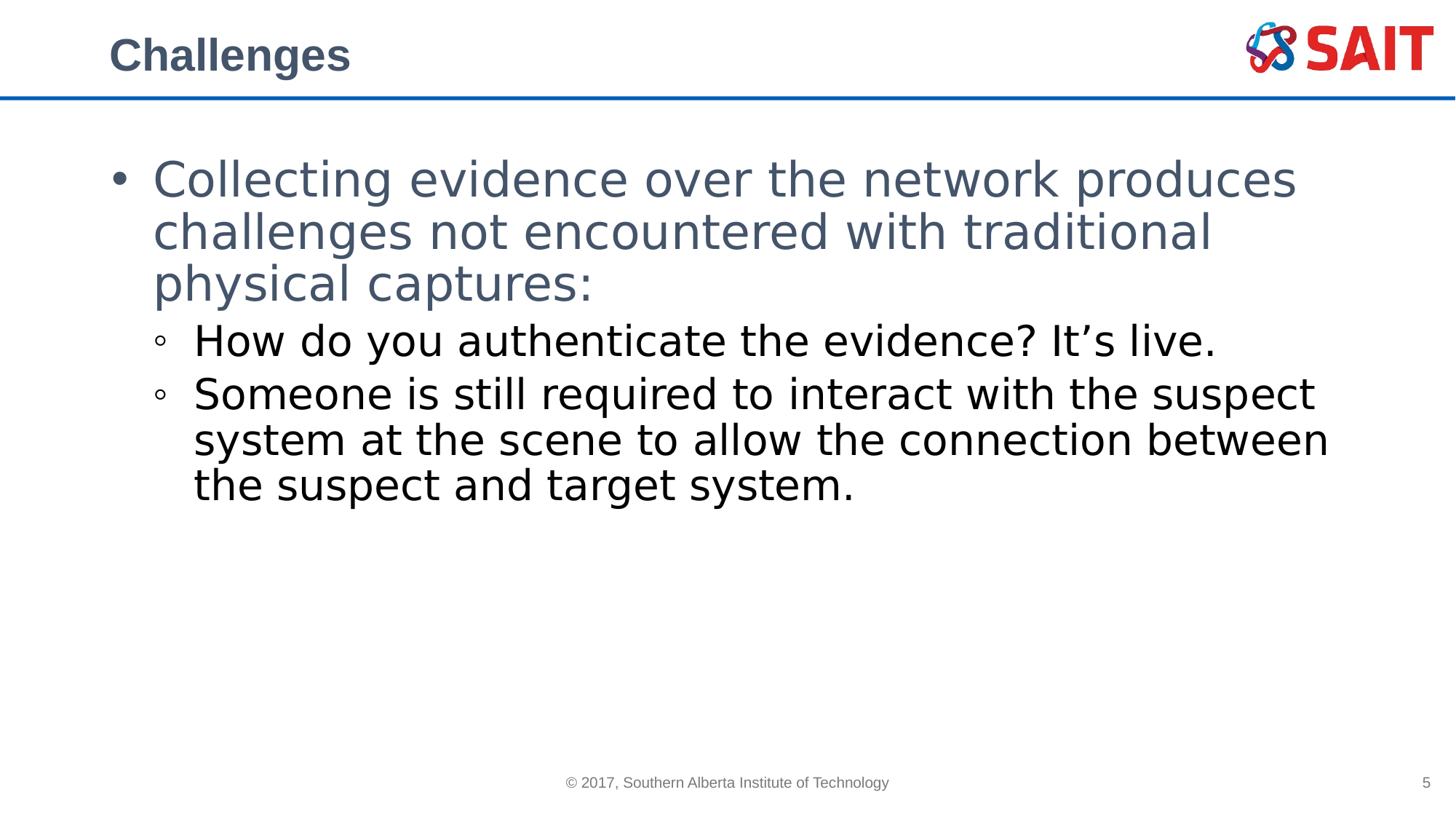

# Challenges
Collecting evidence over the network produces challenges not encountered with traditional physical captures:
How do you authenticate the evidence? It’s live.
Someone is still required to interact with the suspect system at the scene to allow the connection between the suspect and target system.